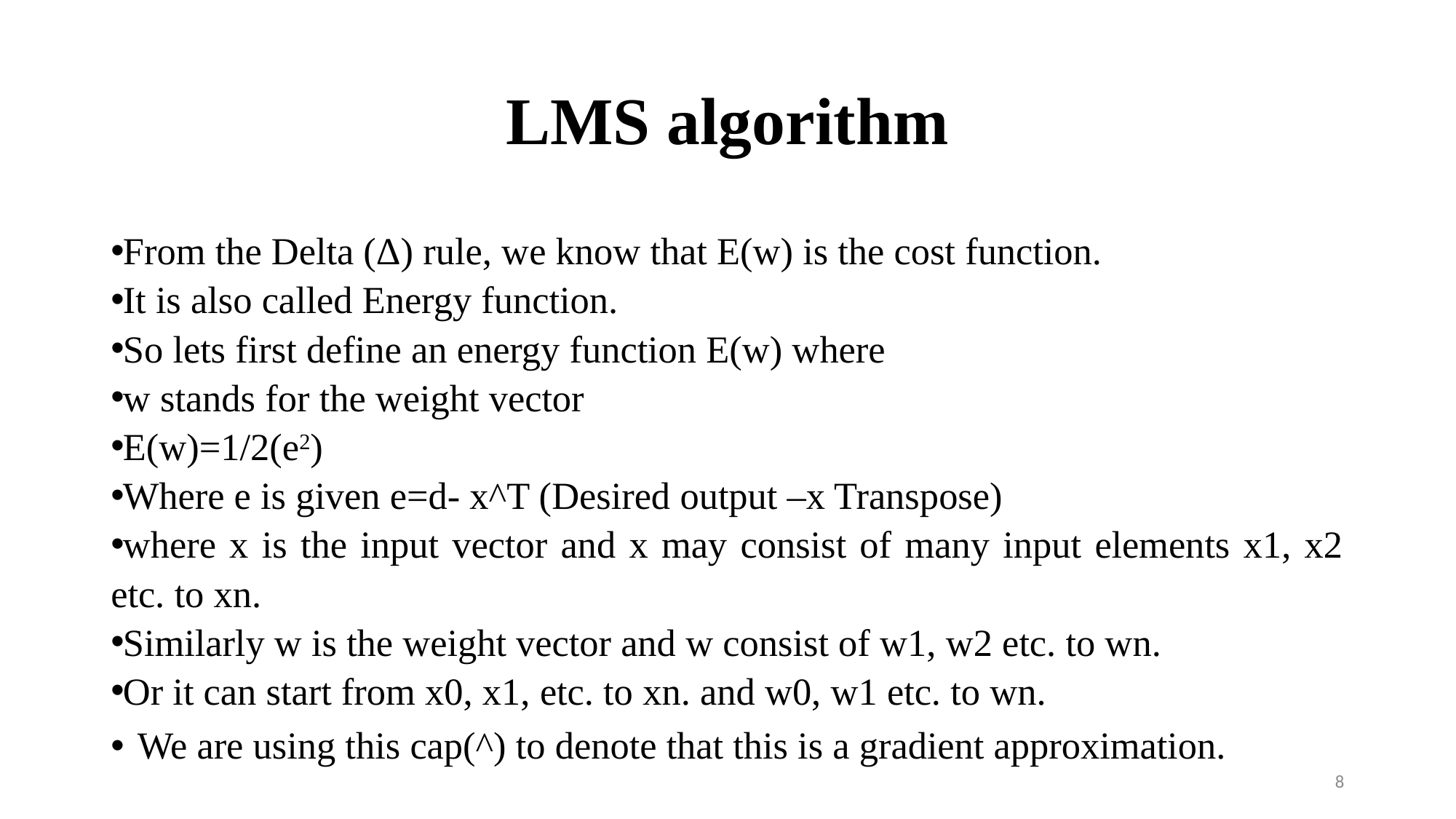

# LMS algorithm
From the Delta (Δ) rule, we know that E(w) is the cost function.
It is also called Energy function.
So lets first define an energy function E(w) where
w stands for the weight vector
E(w)=1/2(e2)
Where e is given e=d- x^T (Desired output –x Transpose)
where x is the input vector and x may consist of many input elements x1, x2 etc. to xn.
Similarly w is the weight vector and w consist of w1, w2 etc. to wn.
Or it can start from x0, x1, etc. to xn. and w0, w1 etc. to wn.
We are using this cap(^) to denote that this is a gradient approximation.

8